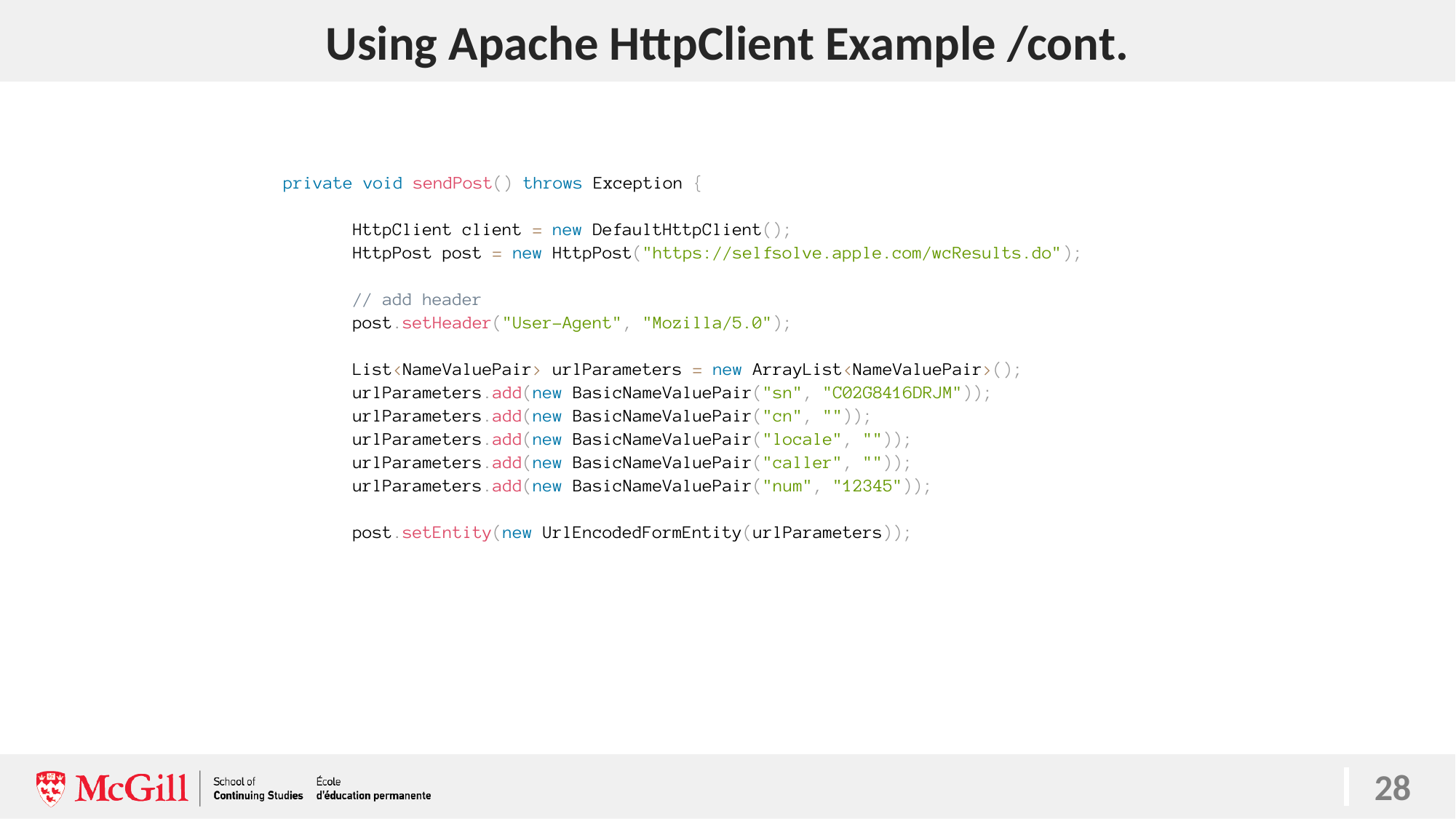

# Using Apache HttpClient Example /cont.
28
private void sendPost() throws Exception {

	HttpClient client = new DefaultHttpClient();
	HttpPost post = new HttpPost("https://selfsolve.apple.com/wcResults.do");

	// add header
	post.setHeader("User-Agent", "Mozilla/5.0");

	List<NameValuePair> urlParameters = new ArrayList<NameValuePair>();
	urlParameters.add(new BasicNameValuePair("sn", "C02G8416DRJM"));
	urlParameters.add(new BasicNameValuePair("cn", ""));
	urlParameters.add(new BasicNameValuePair("locale", ""));
	urlParameters.add(new BasicNameValuePair("caller", ""));
	urlParameters.add(new BasicNameValuePair("num", "12345"));

	post.setEntity(new UrlEncodedFormEntity(urlParameters));